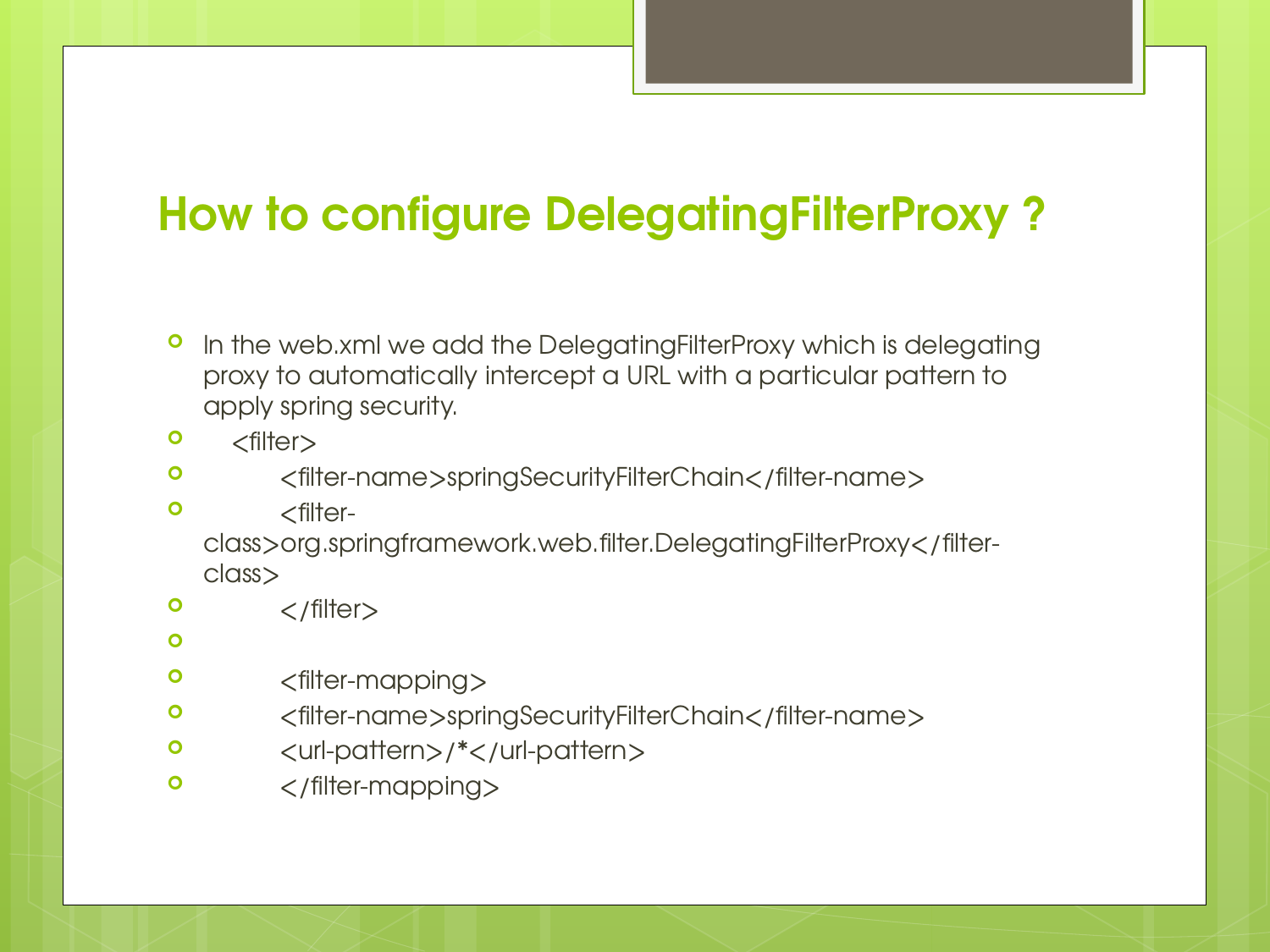

# How to configure DelegatingFilterProxy ?
In the web.xml we add the DelegatingFilterProxy which is delegating proxy to automatically intercept a URL with a particular pattern to apply spring security.
    <filter>
		<filter-name>springSecurityFilterChain</filter-name>
		<filter-class>org.springframework.web.filter.DelegatingFilterProxy</filter-class>
	</filter>

	<filter-mapping>
		<filter-name>springSecurityFilterChain</filter-name>
		<url-pattern>/*</url-pattern>
	</filter-mapping>